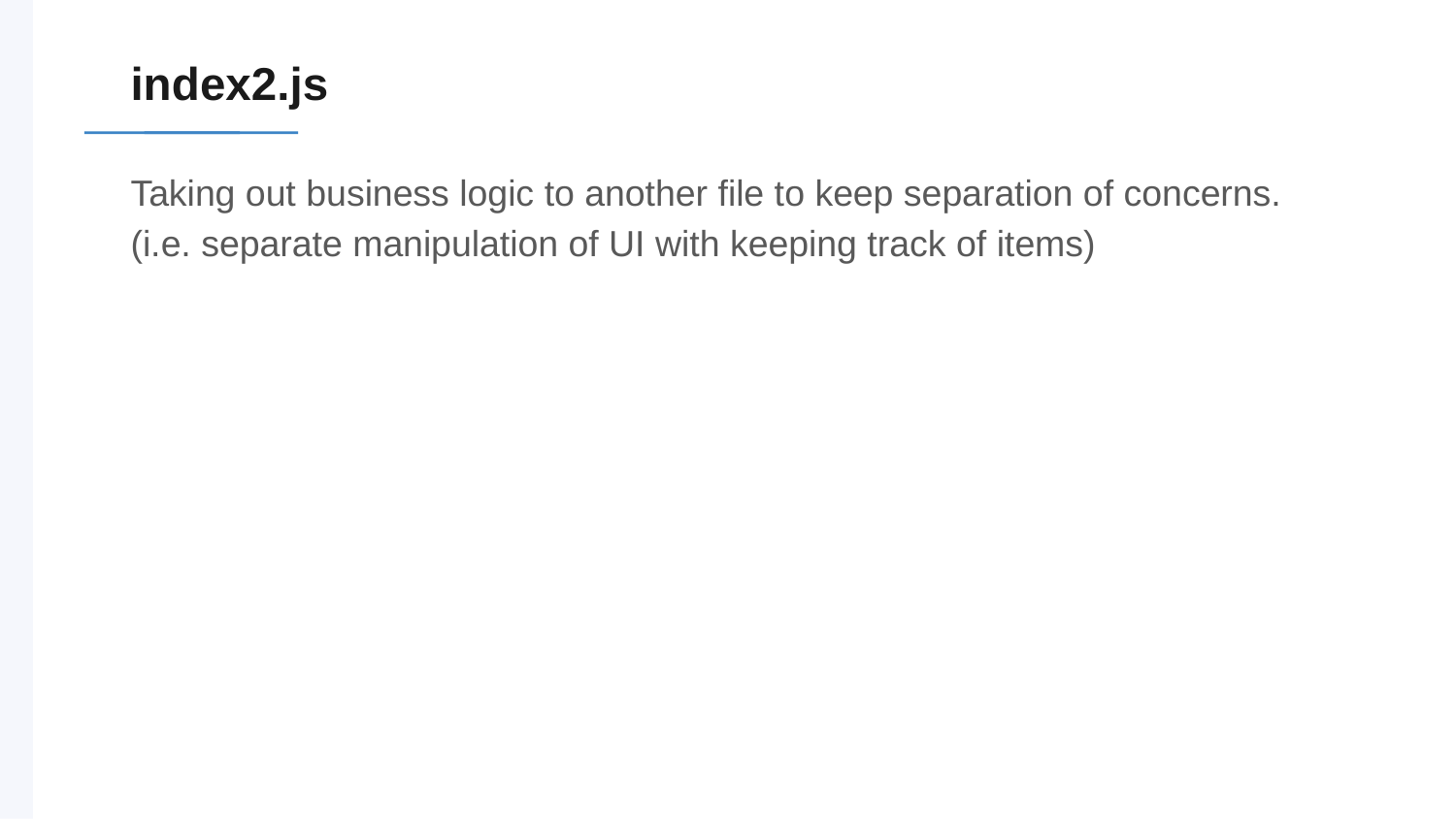

# index2.js
Taking out business logic to another file to keep separation of concerns. (i.e. separate manipulation of UI with keeping track of items)